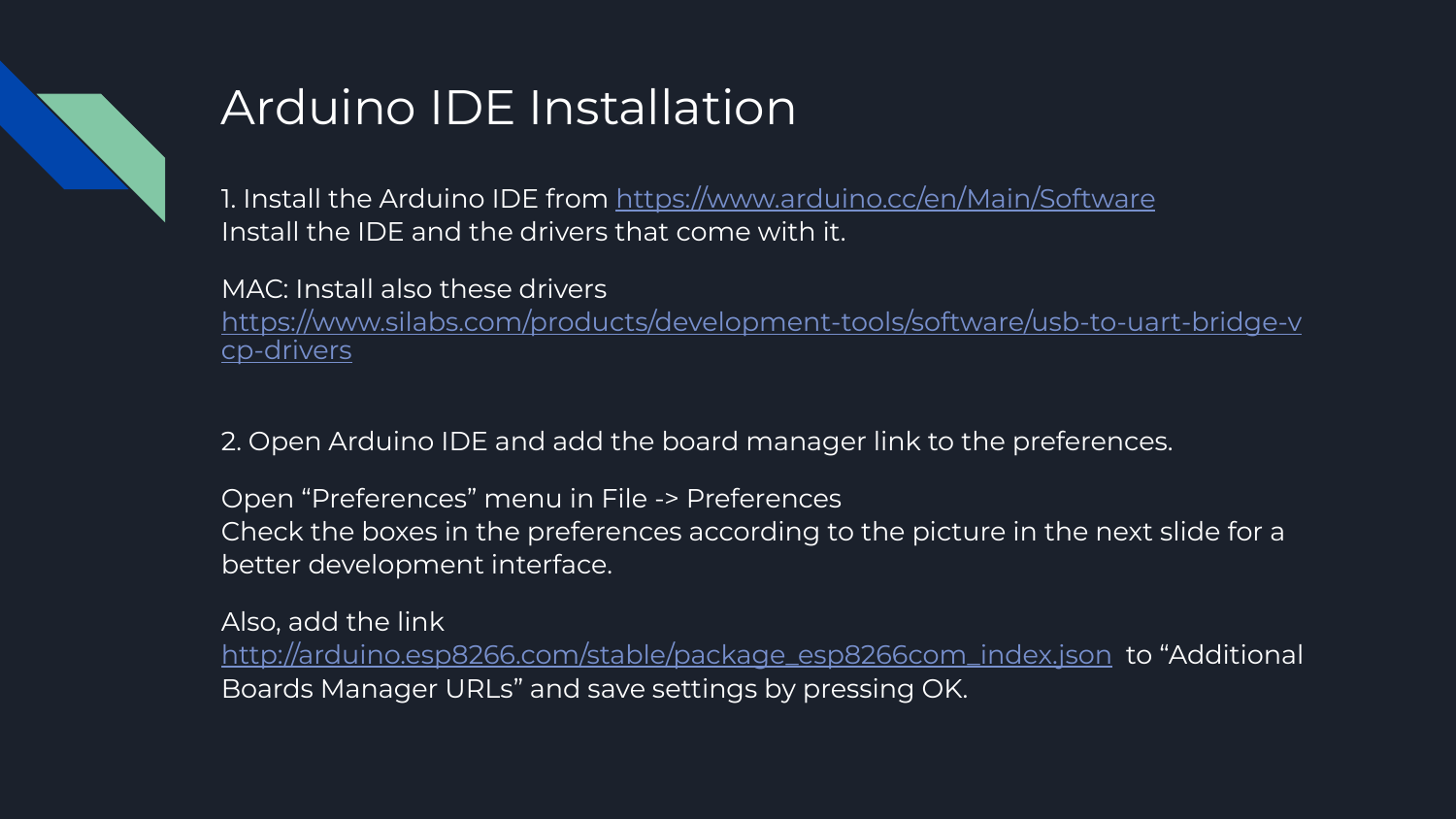

# Arduino IDE Installation
1. Install the Arduino IDE from https://www.arduino.cc/en/Main/Software
Install the IDE and the drivers that come with it.
MAC: Install also these drivers https://www.silabs.com/products/development-tools/software/usb-to-uart-bridge-vcp-drivers
2. Open Arduino IDE and add the board manager link to the preferences.
Open “Preferences” menu in File -> Preferences
Check the boxes in the preferences according to the picture in the next slide for a better development interface.
Also, add the link http://arduino.esp8266.com/stable/package_esp8266com_index.json  to “Additional Boards Manager URLs” and save settings by pressing OK.